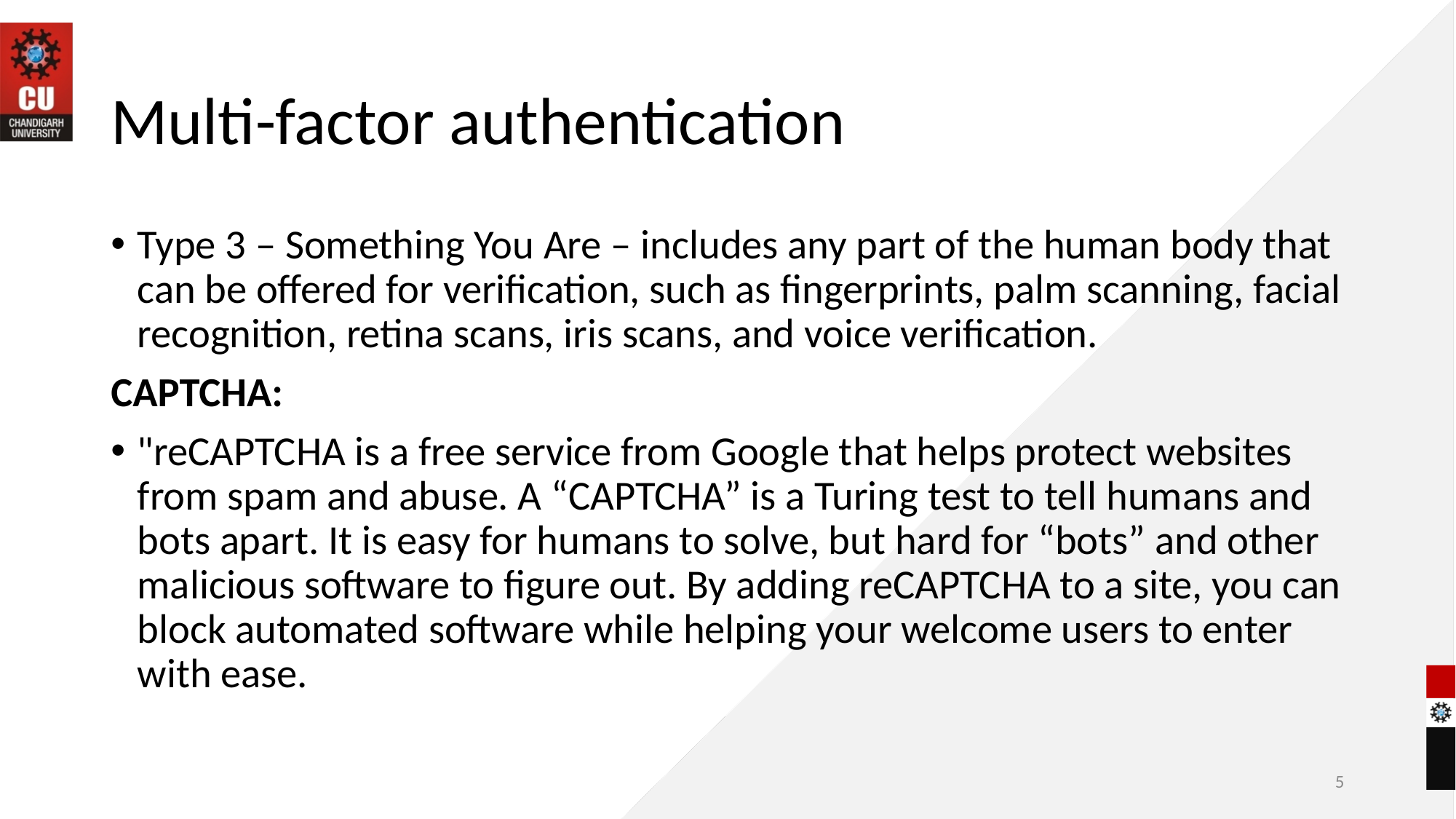

# Multi-factor authentication
Type 3 – Something You Are – includes any part of the human body that can be offered for verification, such as fingerprints, palm scanning, facial recognition, retina scans, iris scans, and voice verification.
CAPTCHA:
"reCAPTCHA is a free service from Google that helps protect websites from spam and abuse. A “CAPTCHA” is a Turing test to tell humans and bots apart. It is easy for humans to solve, but hard for “bots” and other malicious software to figure out. By adding reCAPTCHA to a site, you can block automated software while helping your welcome users to enter with ease.

5